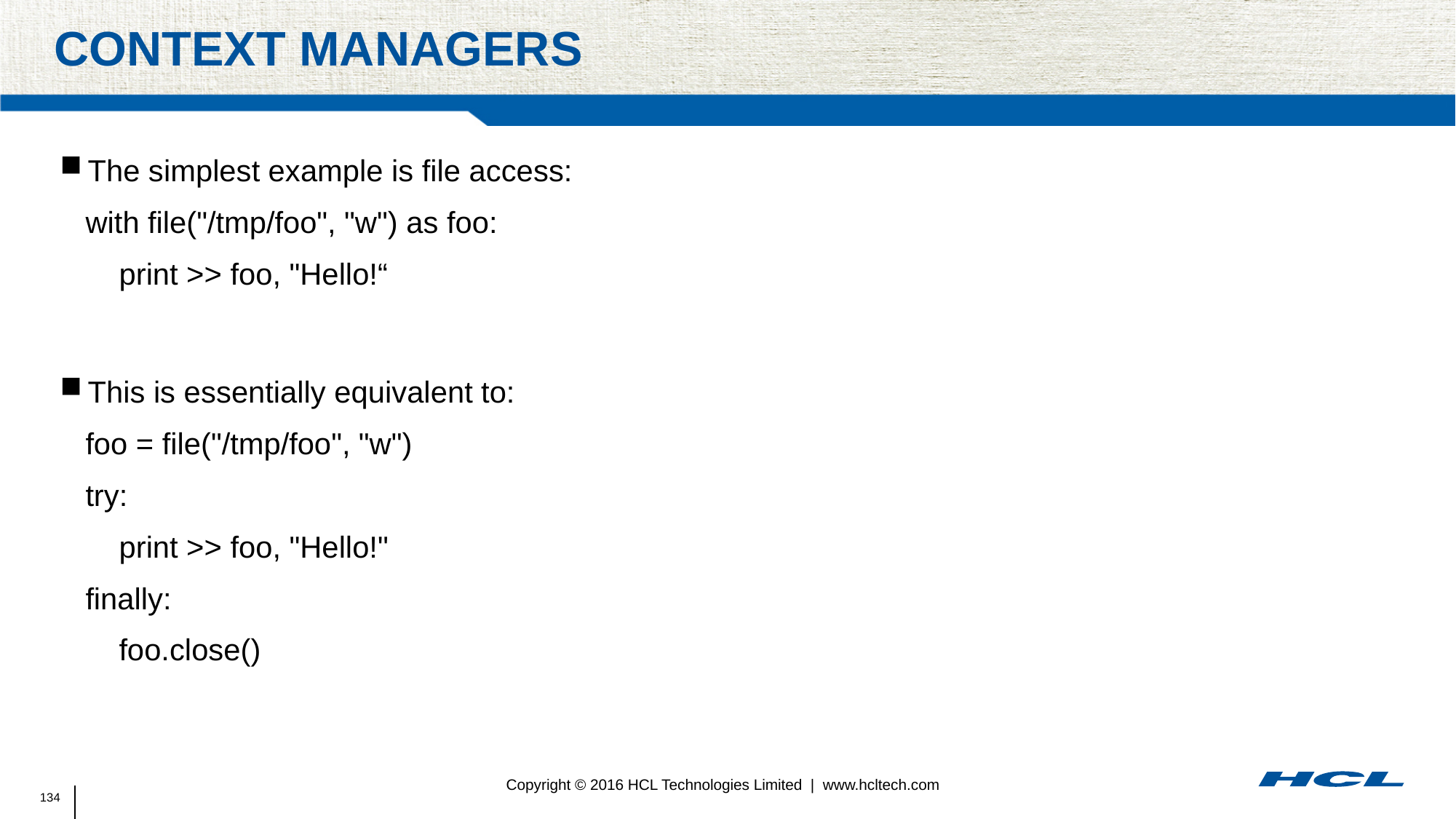

# Context Managers
The simplest example is file access:
with file("/tmp/foo", "w") as foo:
    print >> foo, "Hello!“

This is essentially equivalent to:
foo = file("/tmp/foo", "w")
try:
    print >> foo, "Hello!"
finally:
    foo.close()